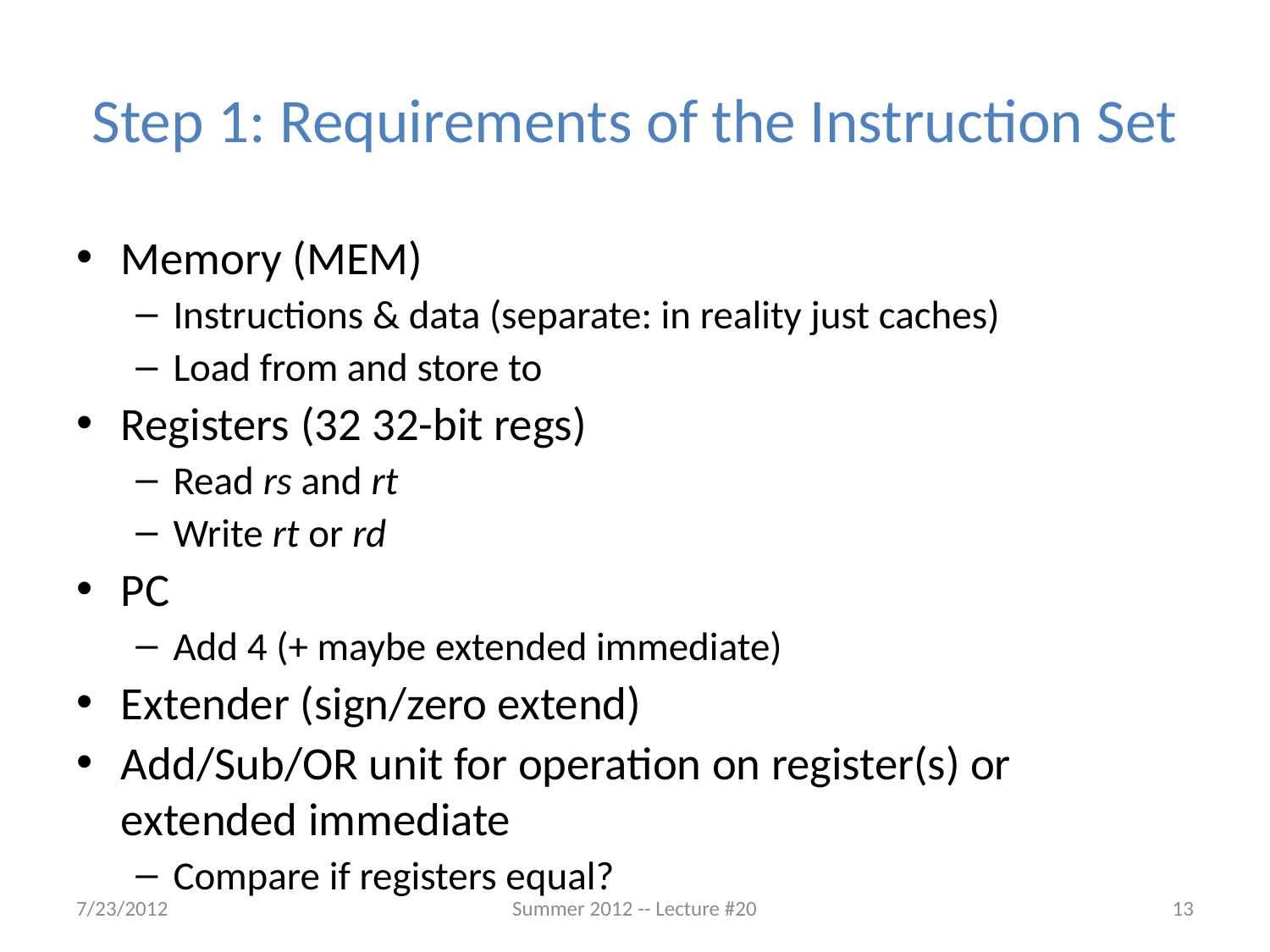

# Step 1: Requirements of the Instruction Set
Memory (MEM)
Instructions & data (separate: in reality just caches)
Load from and store to
Registers (32 32-bit regs)
Read rs and rt
Write rt or rd
PC
Add 4 (+ maybe extended immediate)
Extender (sign/zero extend)
Add/Sub/OR unit for operation on register(s) or extended immediate
Compare if registers equal?
7/23/2012
Summer 2012 -- Lecture #20
13